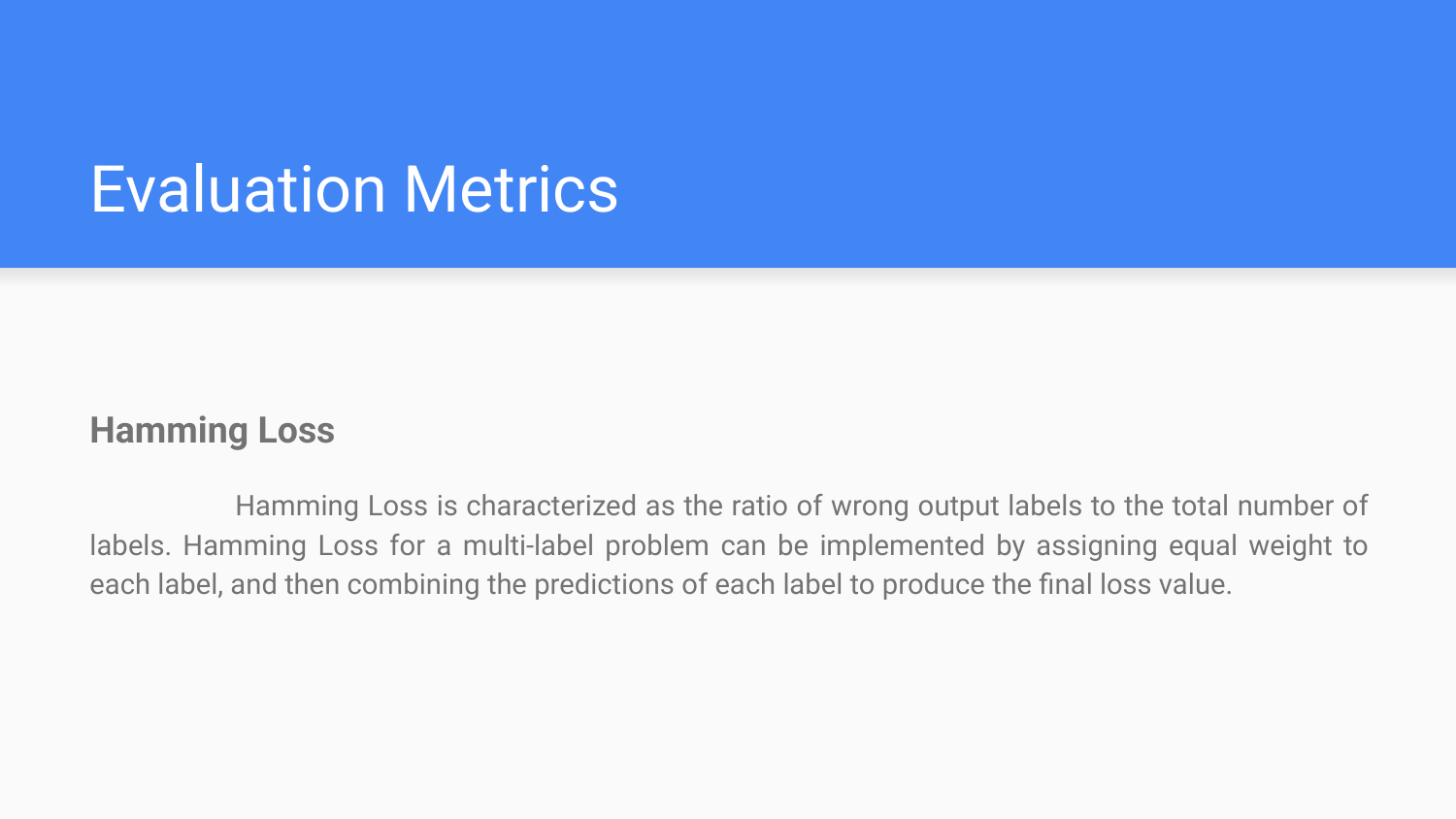

# Evaluation Metrics
Hamming Loss
	Hamming Loss is characterized as the ratio of wrong output labels to the total number of labels. Hamming Loss for a multi-label problem can be implemented by assigning equal weight to each label, and then combining the predictions of each label to produce the final loss value.